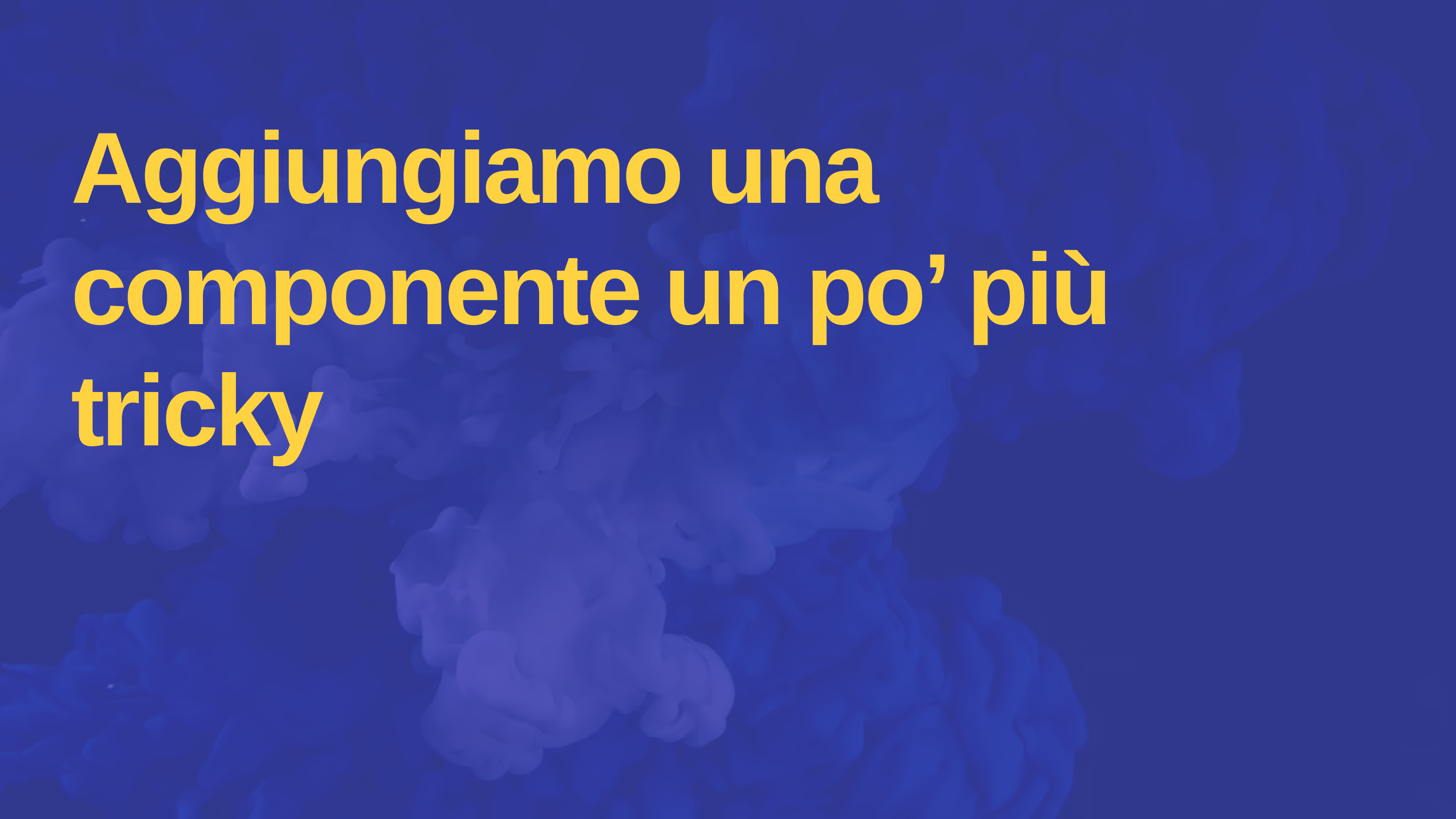

Aggiungiamo una componente un po’ più tricky